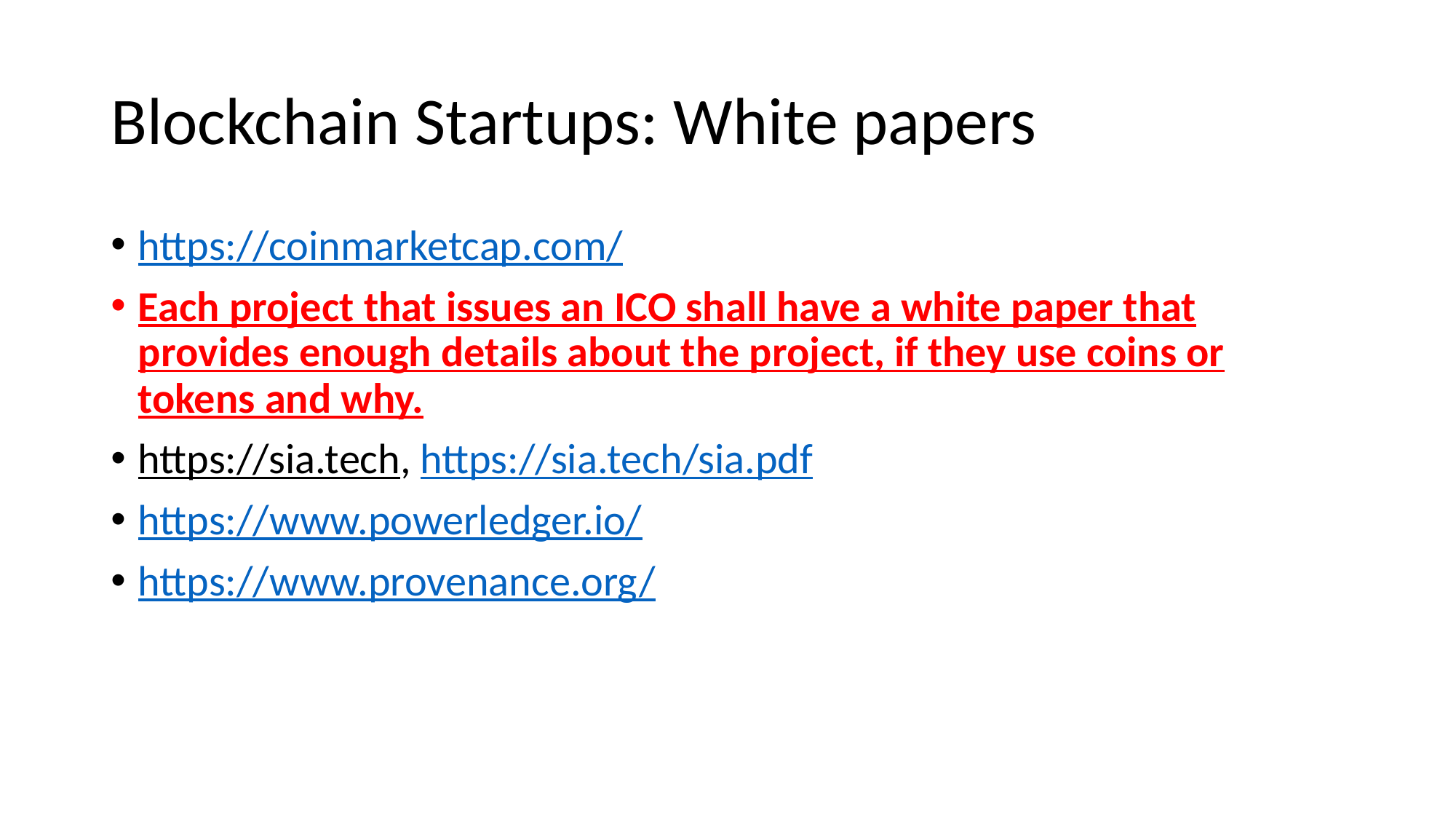

# Blockchain Startups: White papers
https://coinmarketcap.com/
Each project that issues an ICO shall have a white paper that provides enough details about the project, if they use coins or tokens and why.
https://sia.tech, https://sia.tech/sia.pdf
https://www.powerledger.io/
https://www.provenance.org/